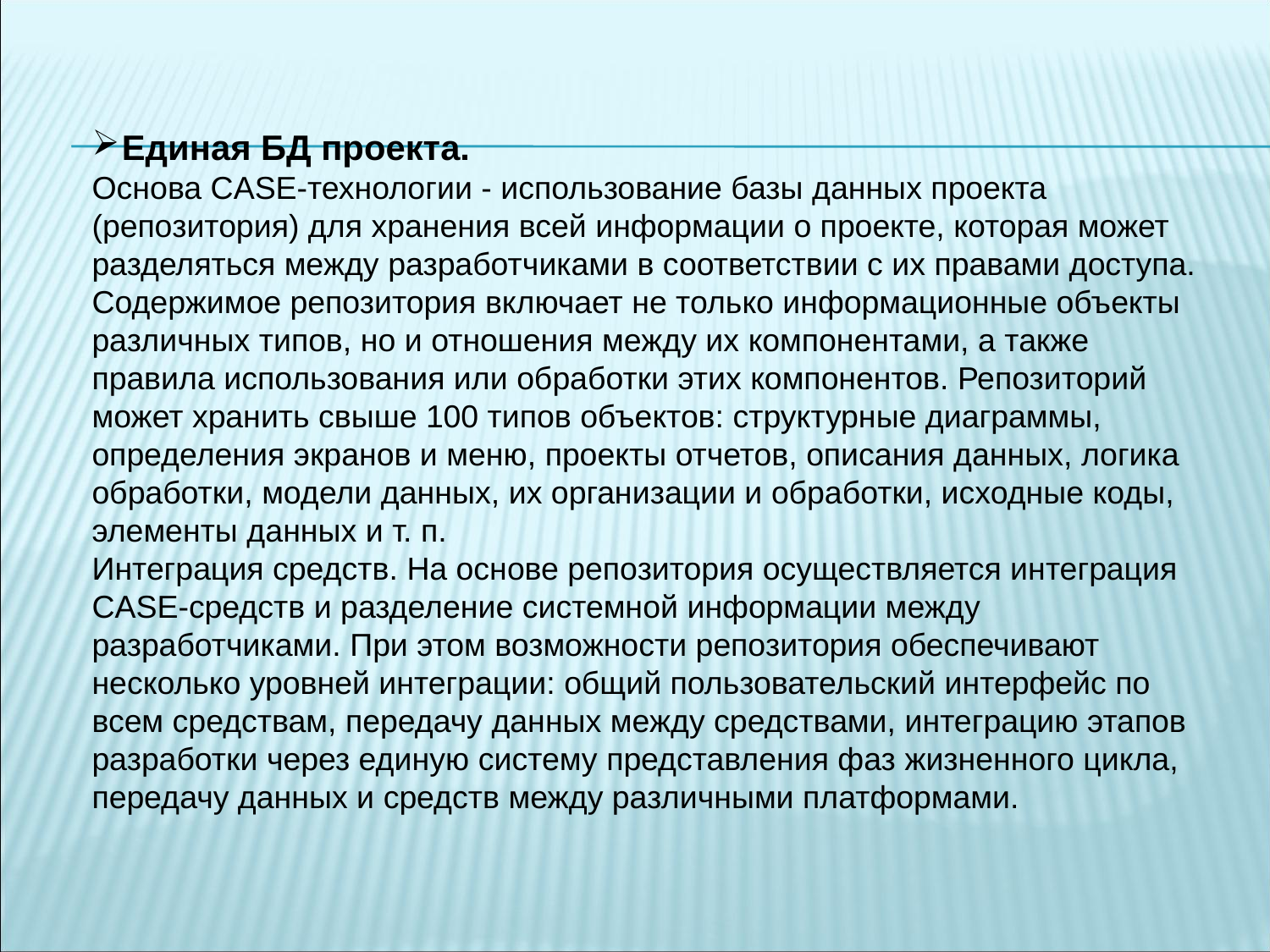

Единая БД проекта.
Основа CASE-технологии - использование базы данных проекта (репозитория) для хранения всей информации о проекте, которая может разделяться между разработчиками в соответствии с их правами доступа. Содержимое репозитория включает не только информационные объекты различных типов, но и отношения между их компонентами, а также правила использования или обработки этих компонентов. Репозиторий может хранить свыше 100 типов объектов: структурные диаграммы, определения экранов и меню, проекты отчетов, описания данных, логика обработки, модели данных, их организации и обработки, исходные коды, элементы данных и т. п.
Интеграция средств. На основе репозитория осуществляется интеграция CASE-средств и разделение системной информации между разработчиками. При этом возможности репозитория обеспечивают несколько уровней интеграции: общий пользовательский интерфейс по всем средствам, передачу данных между средствами, интеграцию этапов разработки через единую систему представления фаз жизненного цикла, передачу данных и средств между различными платформами.